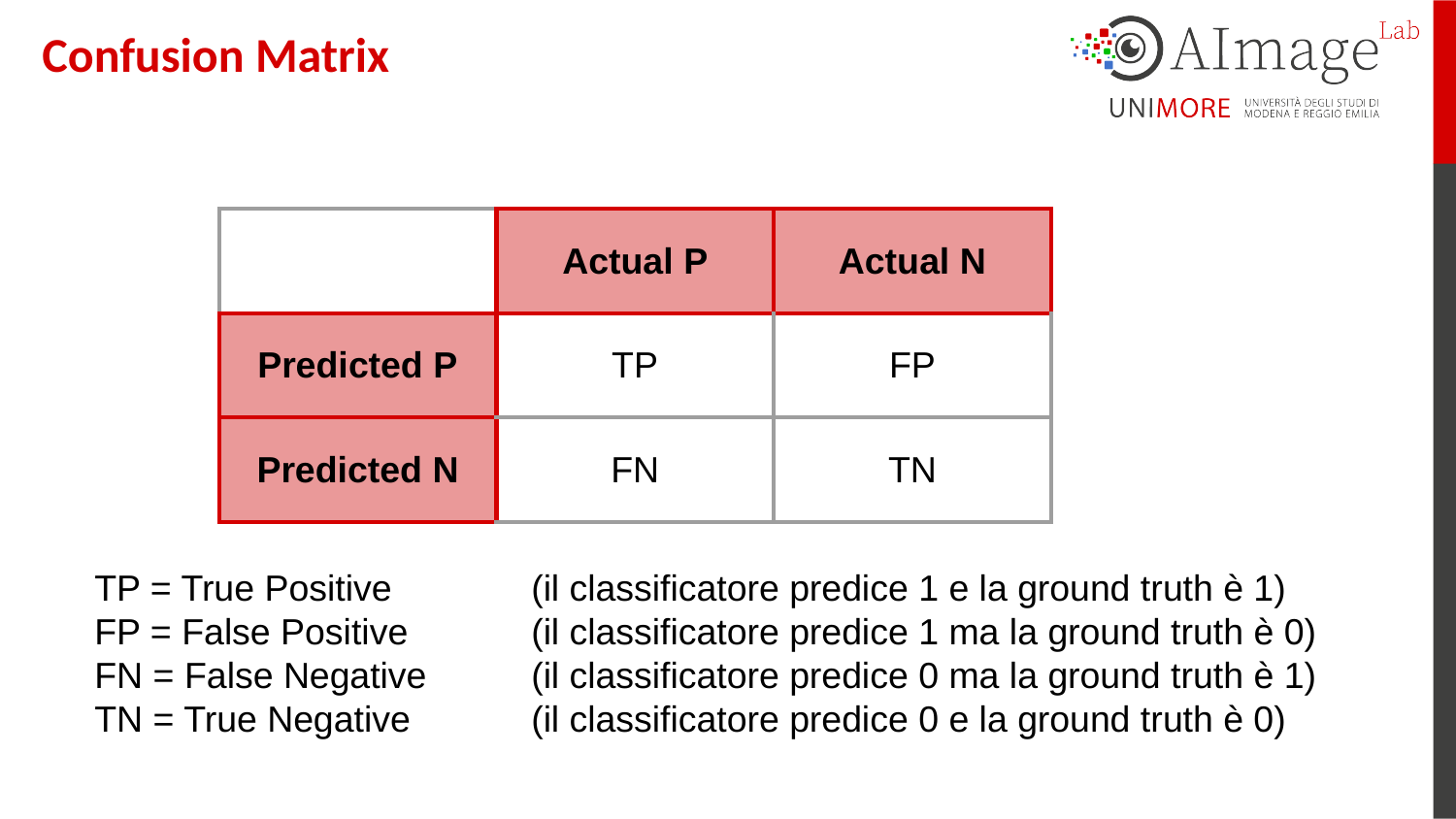

Confusion Matrix
|  | Actual P | Actual N |
| --- | --- | --- |
| Predicted P | TP | FP |
| Predicted N | FN | TN |
TP = True Positive 	(il classificatore predice 1 e la ground truth è 1)
FP = False Positive 	(il classificatore predice 1 ma la ground truth è 0)
FN = False Negative 	(il classificatore predice 0 ma la ground truth è 1)
TN = True Negative 	(il classificatore predice 0 e la ground truth è 0)